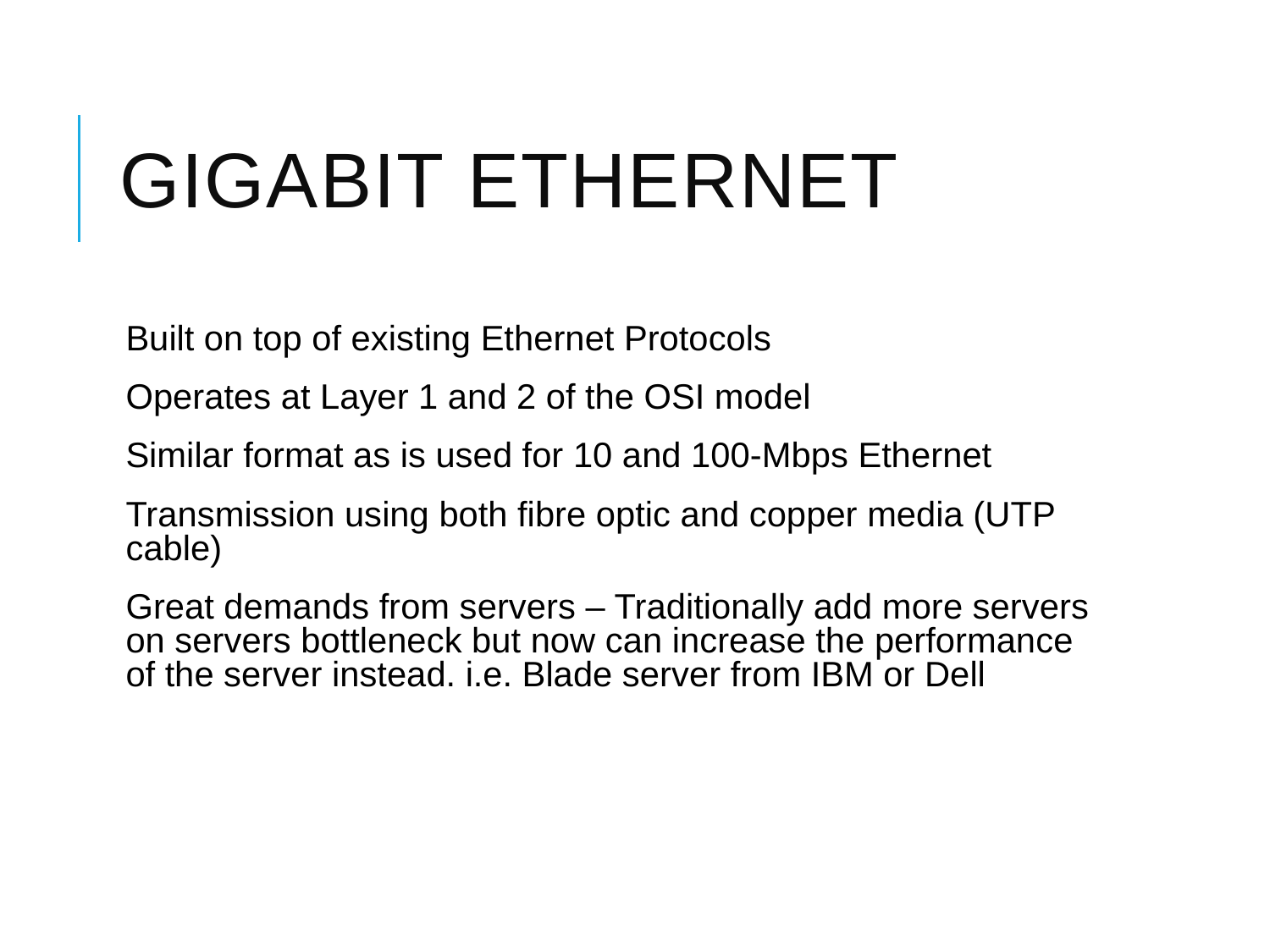

# Gigabit Ethernet
Built on top of existing Ethernet Protocols
Operates at Layer 1 and 2 of the OSI model
Similar format as is used for 10 and 100-Mbps Ethernet
Transmission using both fibre optic and copper media (UTP cable)
Great demands from servers – Traditionally add more servers on servers bottleneck but now can increase the performance of the server instead. i.e. Blade server from IBM or Dell